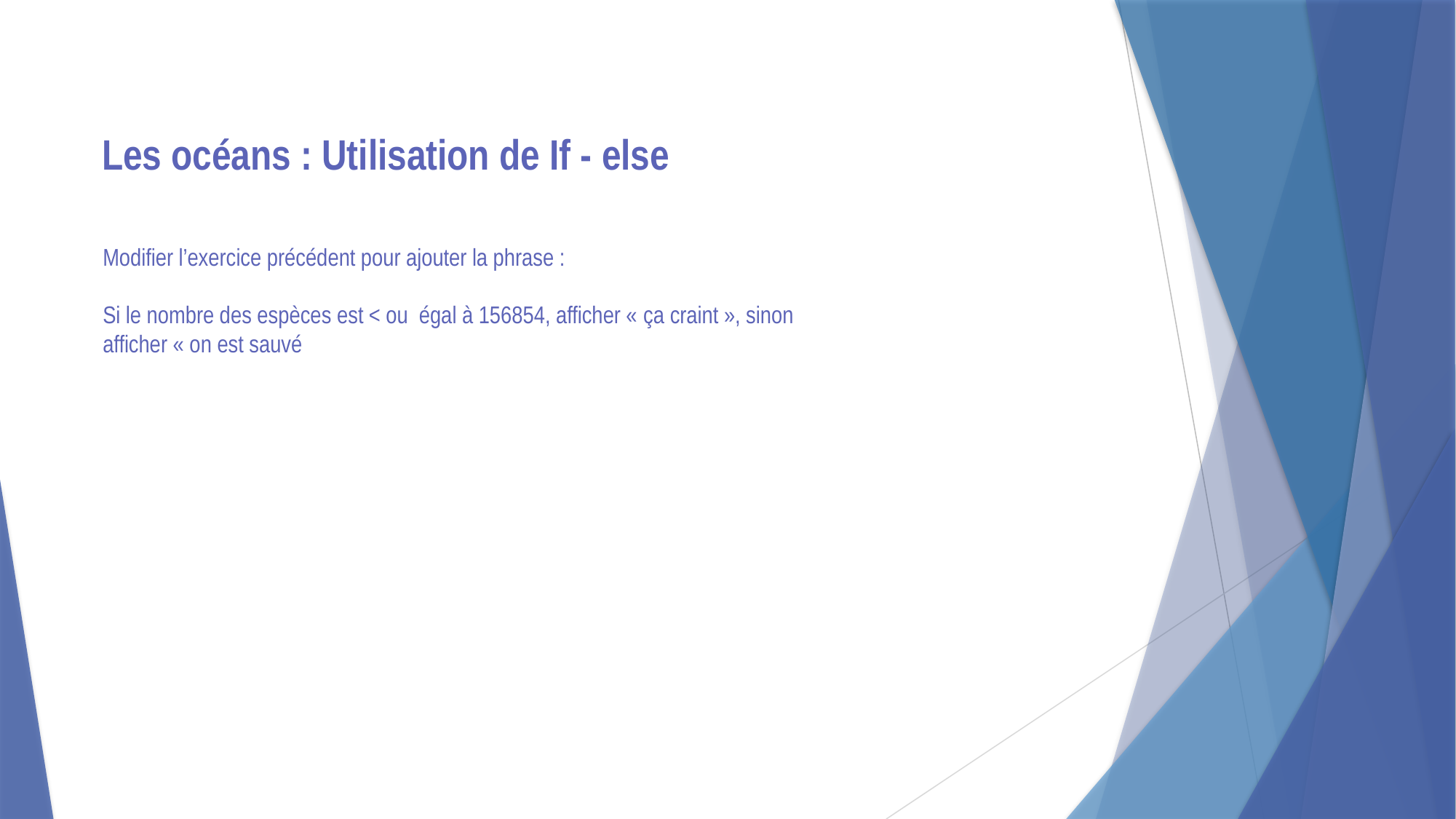

Les océans : Utilisation de If - else
Modifier l’exercice précédent pour ajouter la phrase :

Si le nombre des espèces est < ou  égal à 156854, afficher « ça craint », sinon afficher « on est sauvé